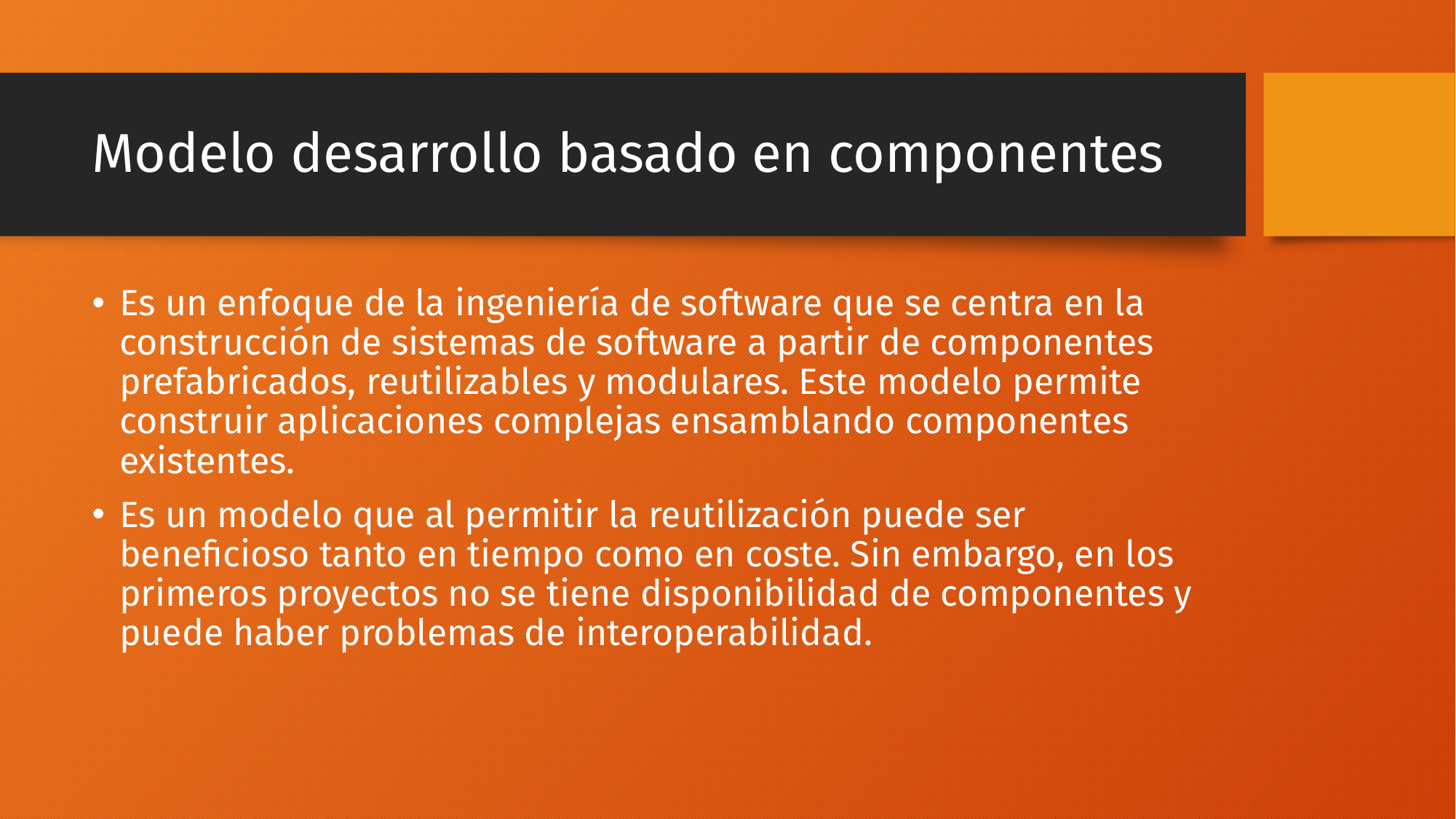

# Modelo desarrollo basado en componentes
Es un enfoque de la ingeniería de software que se centra en la construcción de sistemas de software a partir de componentes prefabricados, reutilizables y modulares. Este modelo permite construir aplicaciones complejas ensamblando componentes existentes.
Es un modelo que al permitir la reutilización puede ser beneficioso tanto en tiempo como en coste. Sin embargo, en los primeros proyectos no se tiene disponibilidad de componentes y puede haber problemas de interoperabilidad.